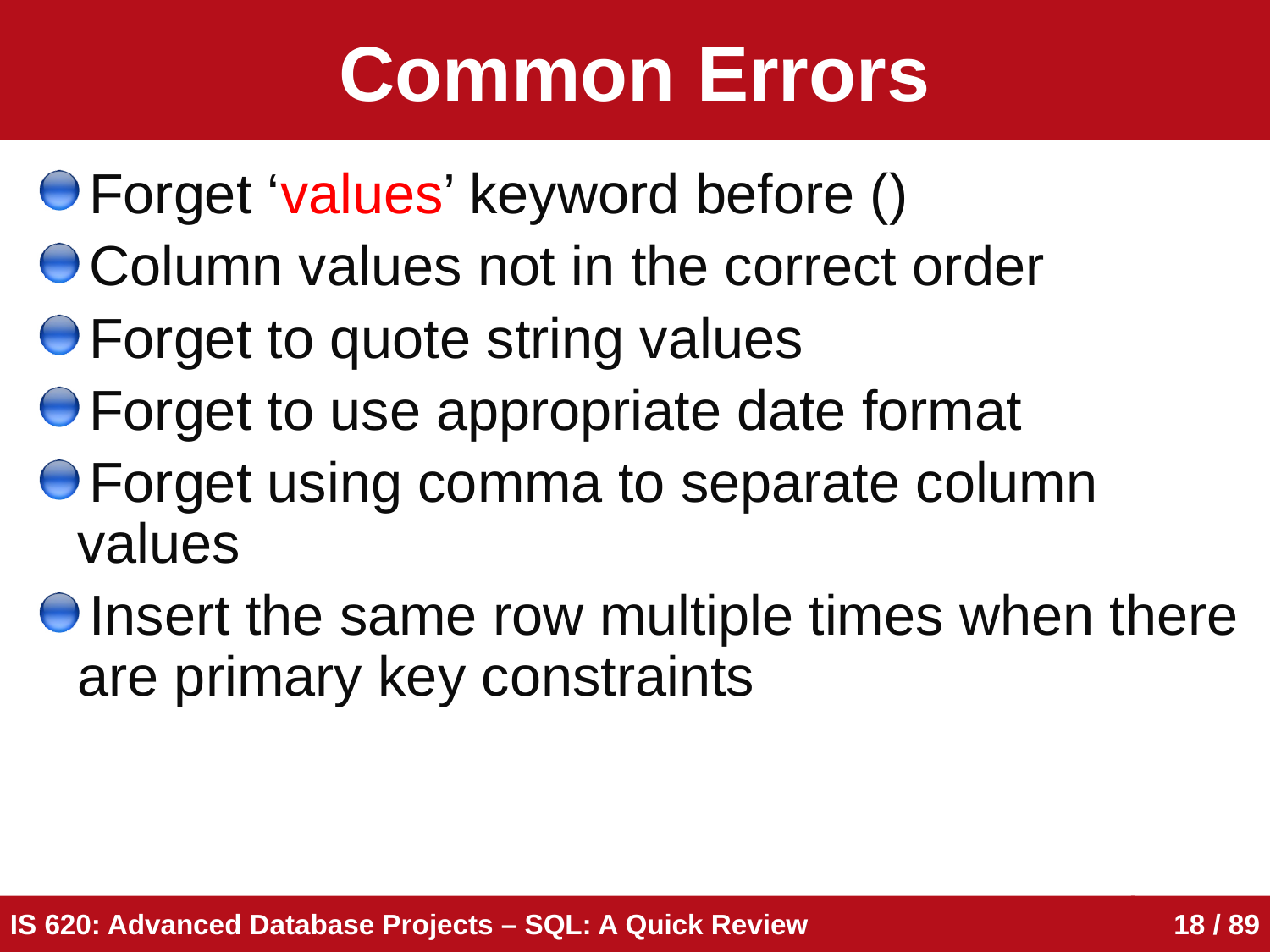

# Common Errors
Forget ‘values’ keyword before ()
Column values not in the correct order
Forget to quote string values
Forget to use appropriate date format
Forget using comma to separate column values
Insert the same row multiple times when there are primary key constraints